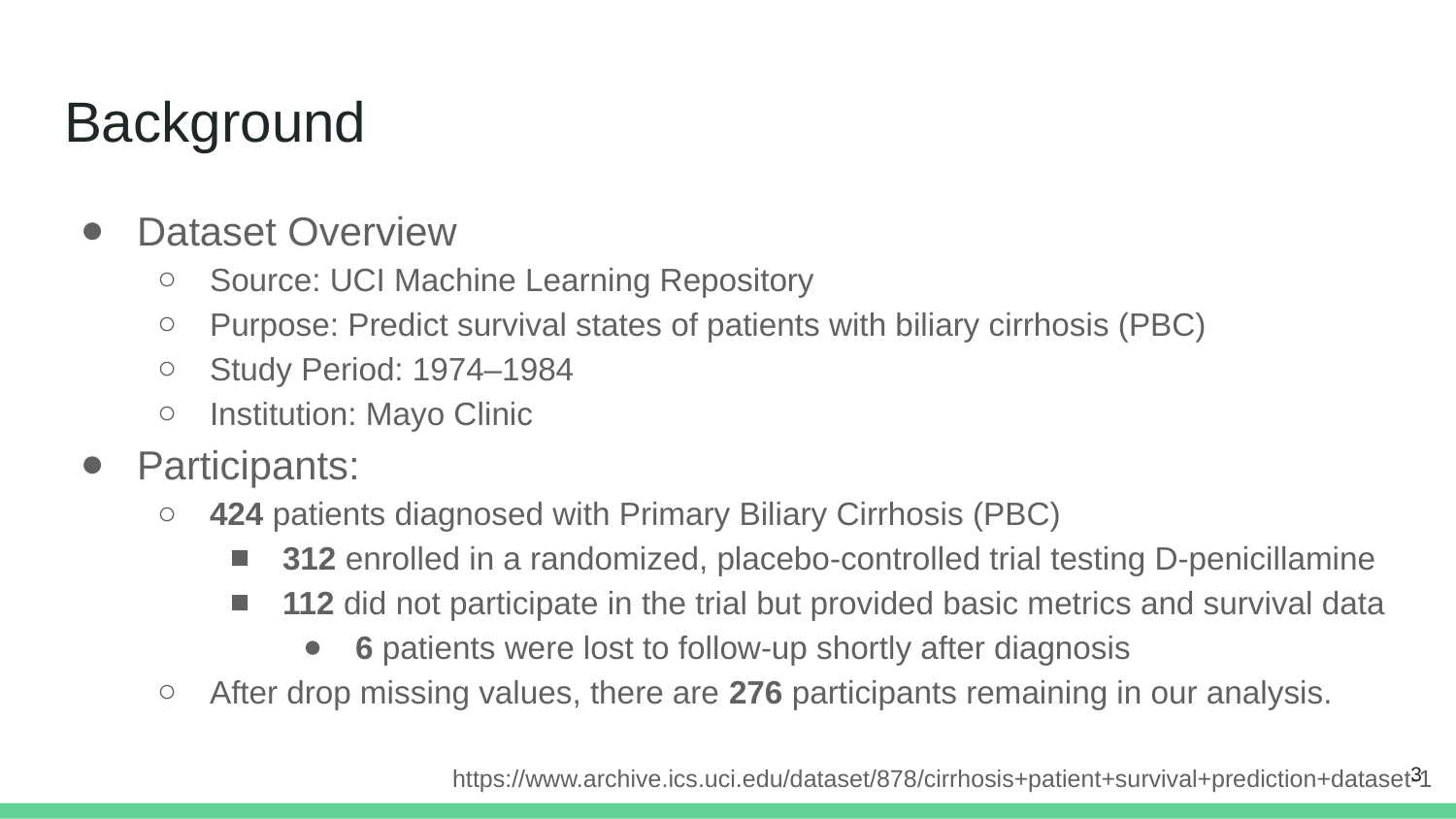

# Background
Dataset Overview
Source: UCI Machine Learning Repository
Purpose: Predict survival states of patients with biliary cirrhosis (PBC)
Study Period: 1974–1984
Institution: Mayo Clinic
Participants:
424 patients diagnosed with Primary Biliary Cirrhosis (PBC)
312 enrolled in a randomized, placebo-controlled trial testing D-penicillamine
112 did not participate in the trial but provided basic metrics and survival data
6 patients were lost to follow-up shortly after diagnosis
After drop missing values, there are 276 participants remaining in our analysis.

3
https://www.archive.ics.uci.edu/dataset/878/cirrhosis+patient+survival+prediction+dataset-1